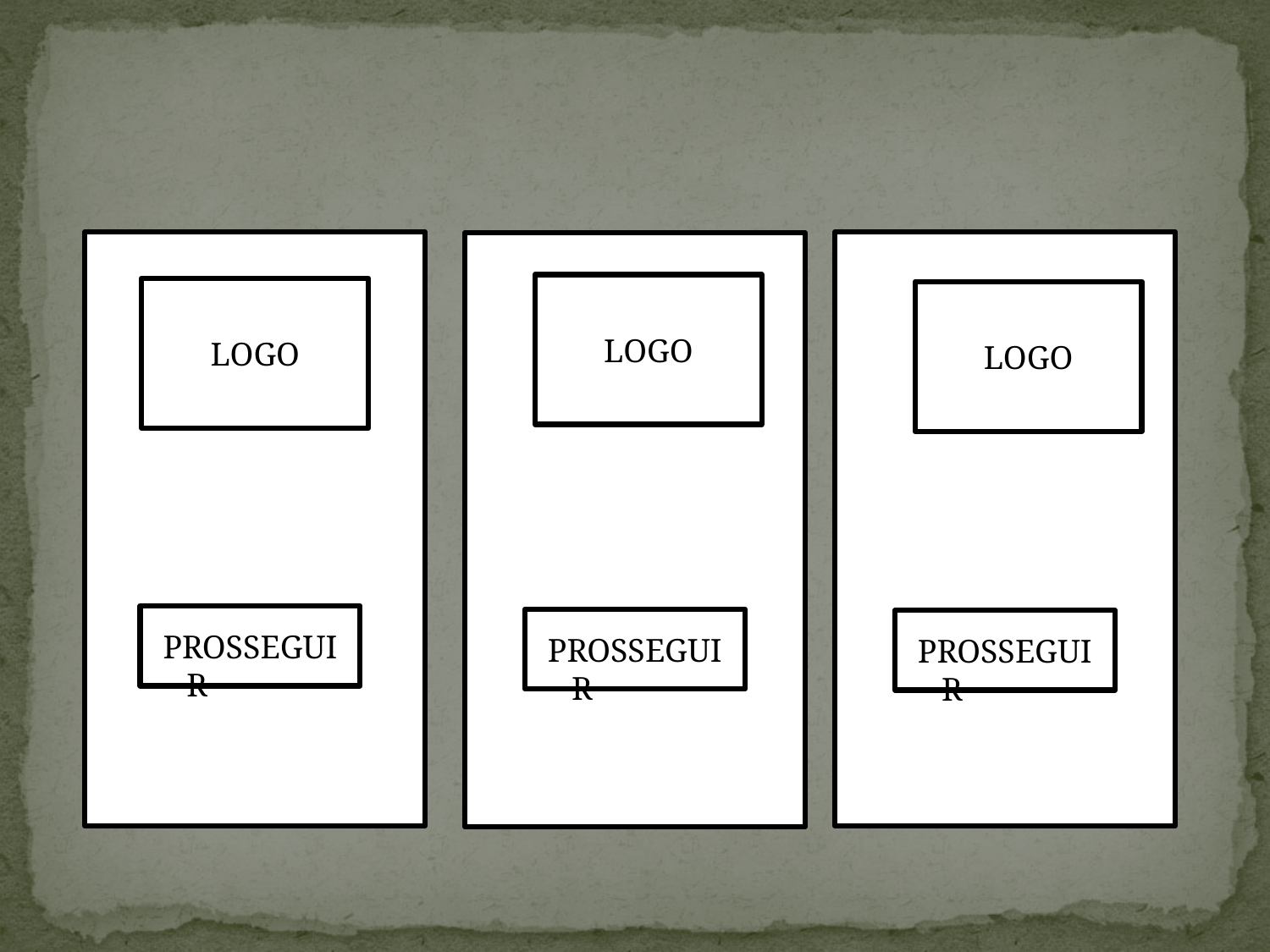

#

LOGO
LOGO
LOGO

PROSSEGUIR

PROSSEGUIR

PROSSEGUIR